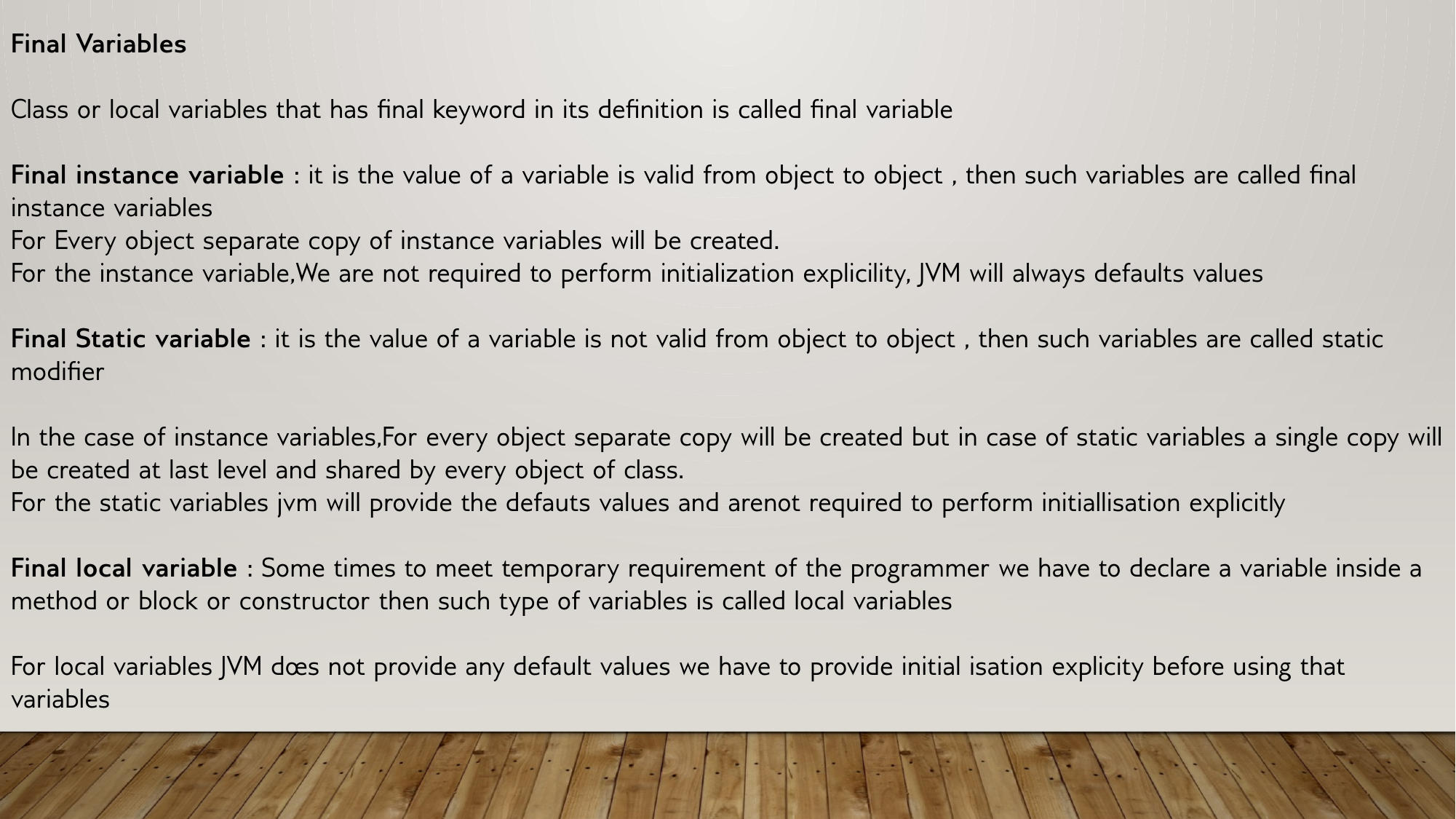

Final Variables

Class or local variables that has final keyword in its definition is called final variable

Final instance variable : it is the value of a variable is valid from object to object , then such variables are called final instance variables
For Every object separate copy of instance variables will be created.
For the instance variable,We are not required to perform initialization explicility, JVM will always defaults values

Final Static variable : it is the value of a variable is not valid from object to object , then such variables are called static modifier

In the case of instance variables,For every object separate copy will be created but in case of static variables a single copy will be created at last level and shared by every object of class.
For the static variables jvm will provide the defauts values and arenot required to perform initiallisation explicitly

Final local variable : Some times to meet temporary requirement of the programmer we have to declare a variable inside a method or block or constructor then such type of variables is called local variables

For local variables JVM does not provide any default values we have to provide initial isation explicity before using that variables